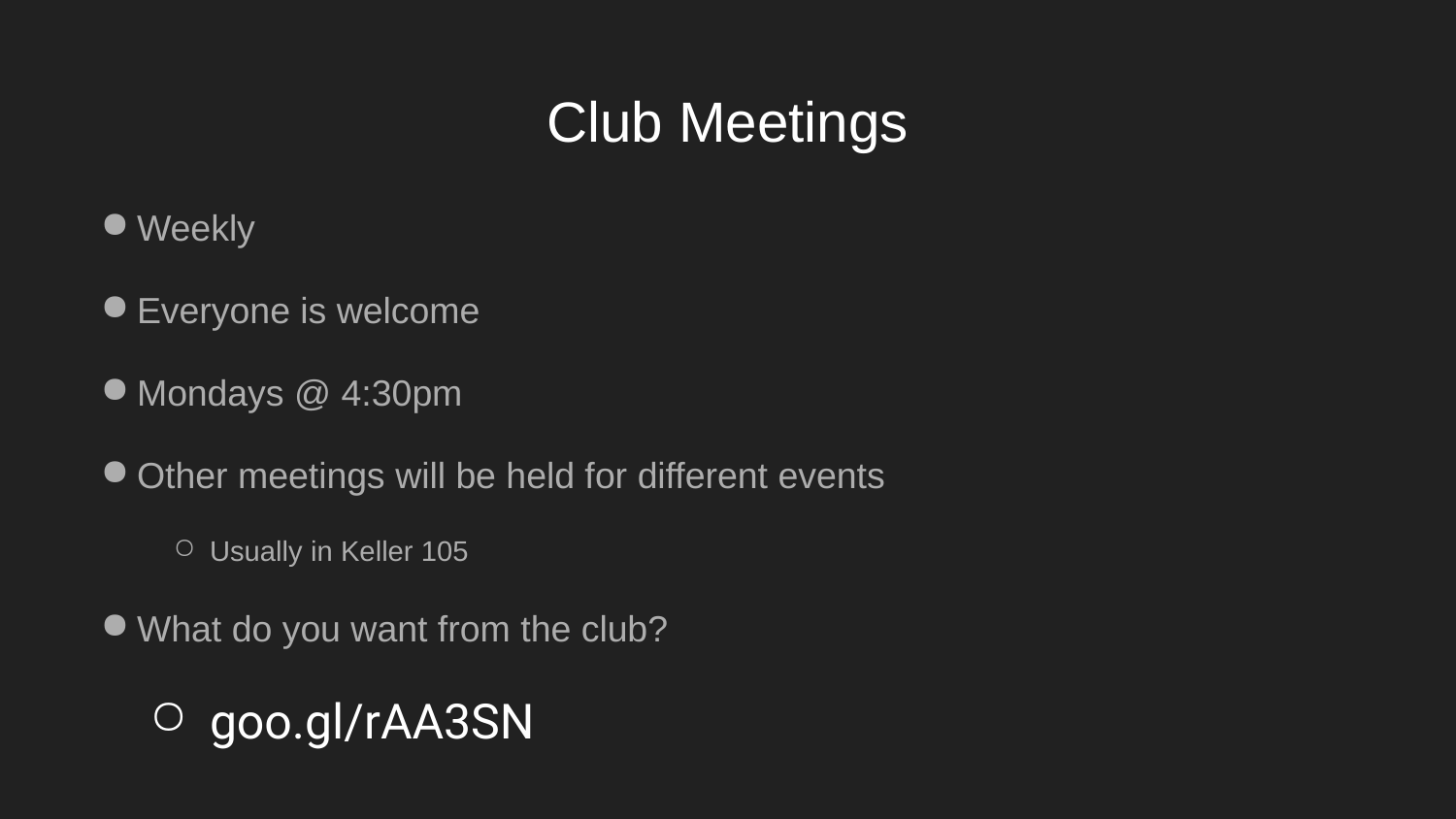

# Club Meetings
Weekly
Everyone is welcome
Mondays @ 4:30pm
Other meetings will be held for different events
Usually in Keller 105
What do you want from the club?
goo.gl/rAA3SN